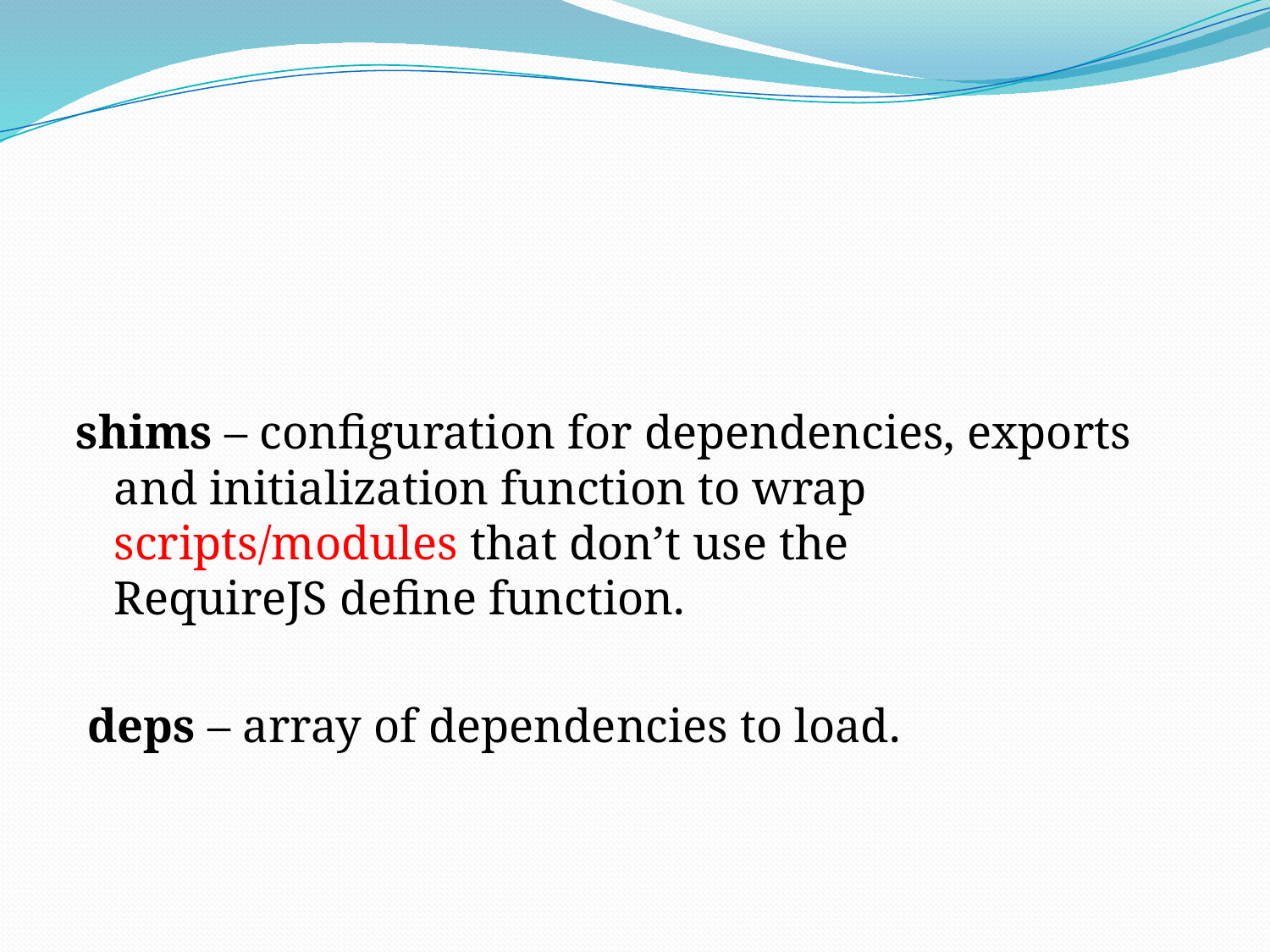

shims – configuration for dependencies, exports and initialization function to wrap scripts/modules that don’t use the RequireJS define function.

 deps – array of dependencies to load.